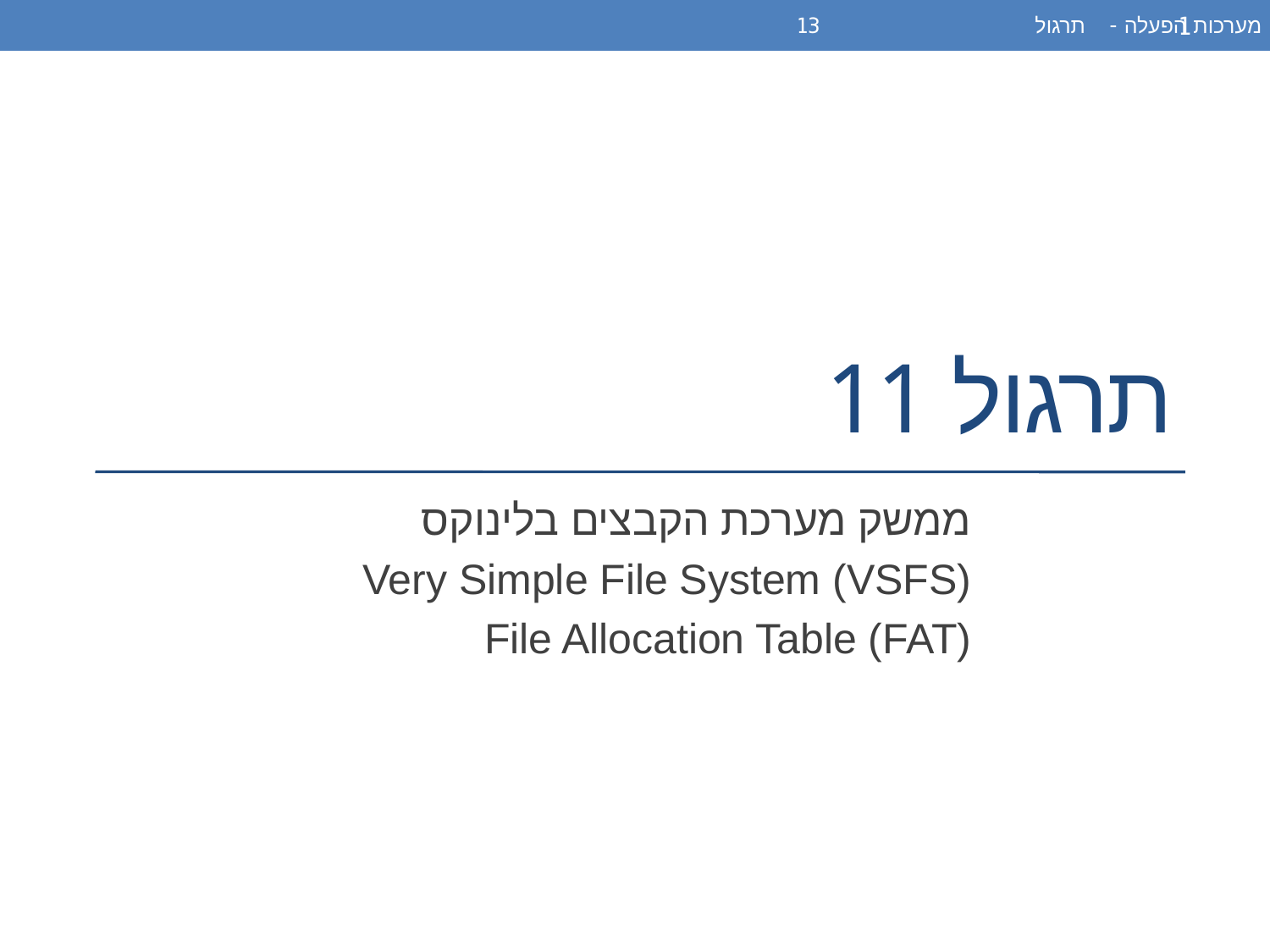

מערכות הפעלה - תרגול 13
1
# תרגול 11
ממשק מערכת הקבצים בלינוקס
Very Simple File System (VSFS)
File Allocation Table (FAT)